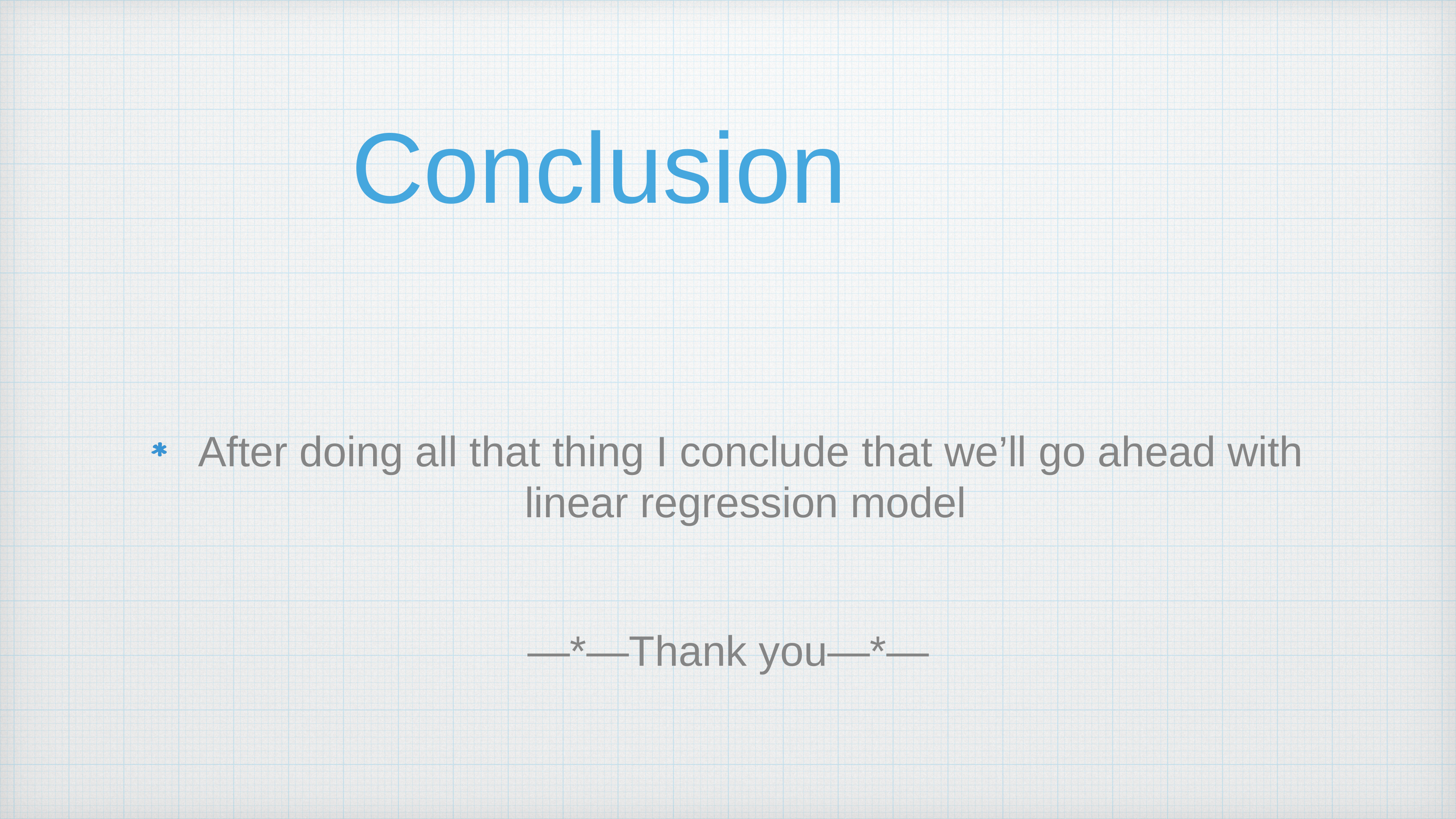

# Conclusion
After doing all that thing I conclude that we’ll go ahead with linear regression model
—*—Thank you—*—